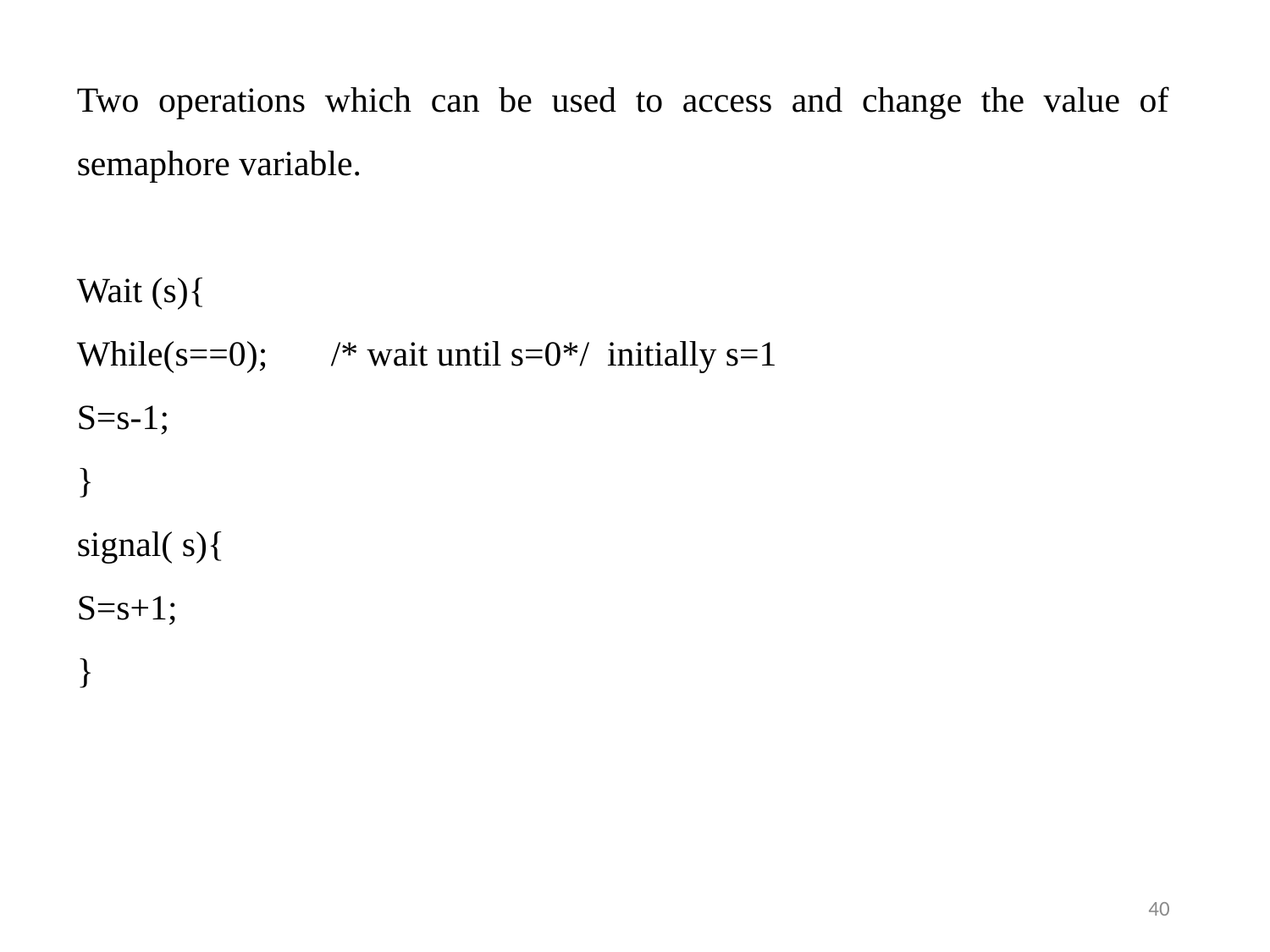

Two operations which can be used to access and change the value of semaphore variable.

Wait (s){
While(s==0); 	/* wait until s=0*/  initially s=1
S=s-1;
}
signal( s){
S=s+1;
}

40